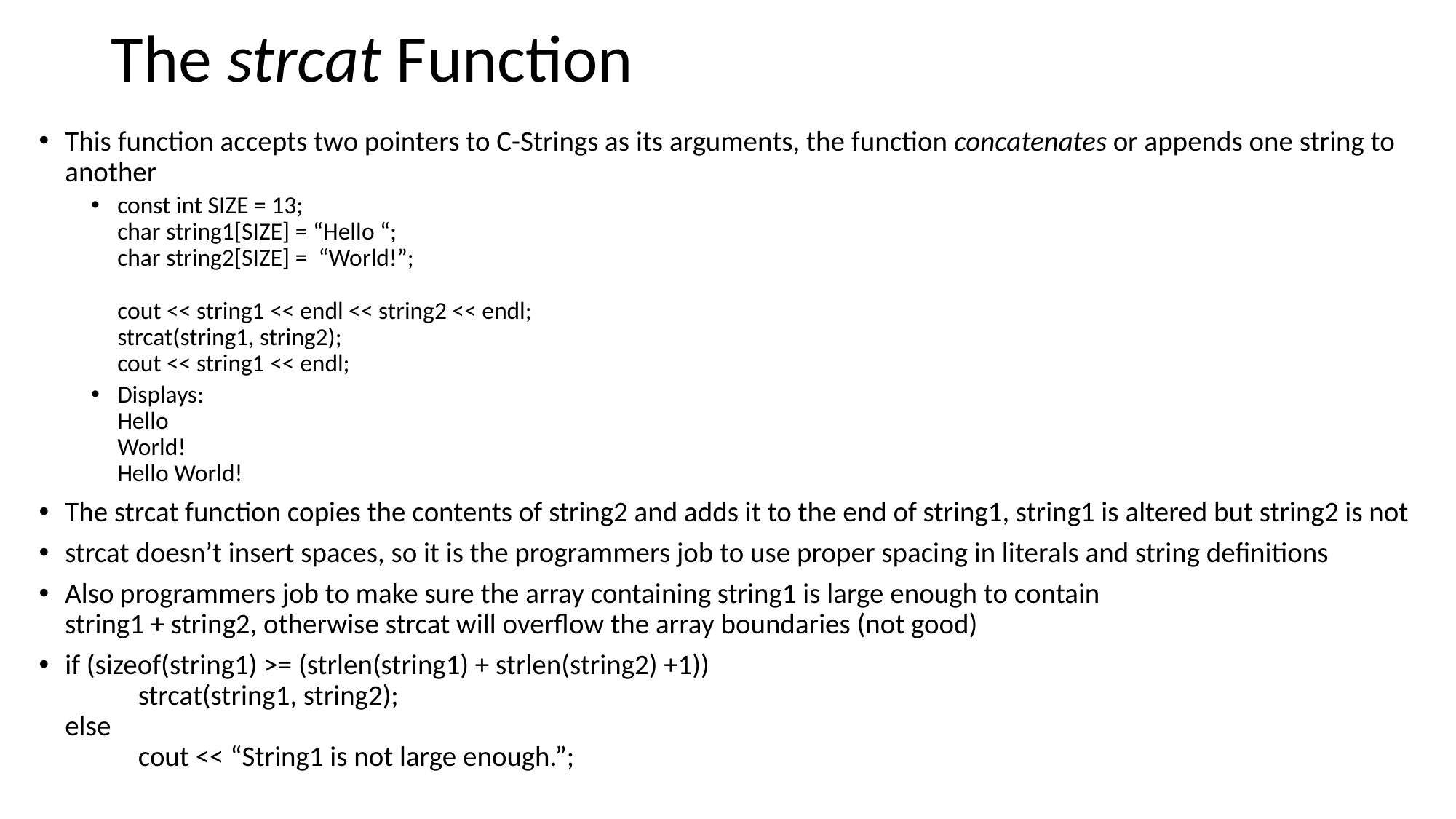

# The strcat Function
This function accepts two pointers to C-Strings as its arguments, the function concatenates or appends one string to another
const int SIZE = 13;
char string1[SIZE] = “Hello “;
char string2[SIZE] =  “World!”;
cout << string1 << endl << string2 << endl;
strcat(string1, string2);
cout << string1 << endl;
Displays:
Hello
World!
Hello World!
The strcat function copies the contents of string2 and adds it to the end of string1, string1 is altered but string2 is not
strcat doesn’t insert spaces, so it is the programmers job to use proper spacing in literals and string definitions
Also programmers job to make sure the array containing string1 is large enough to contain
string1 + string2, otherwise strcat will overflow the array boundaries (not good)
if (sizeof(string1) >= (strlen(string1) + strlen(string2) +1))
	strcat(string1, string2);
else
	cout << “String1 is not large enough.”;